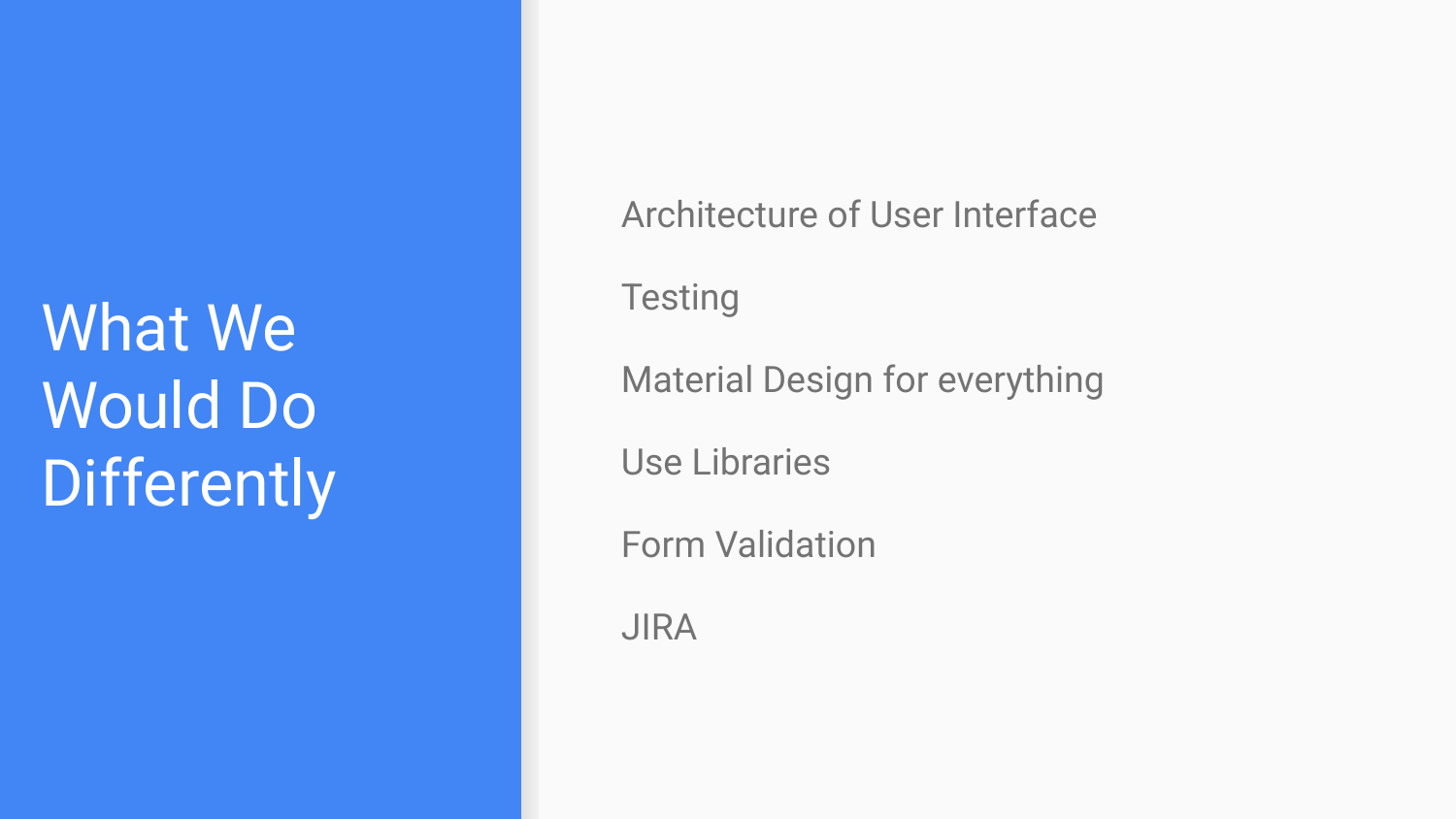

Architecture of User Interface
Testing
Material Design for everything
Use Libraries
Form Validation
JIRA
# What We Would Do Differently